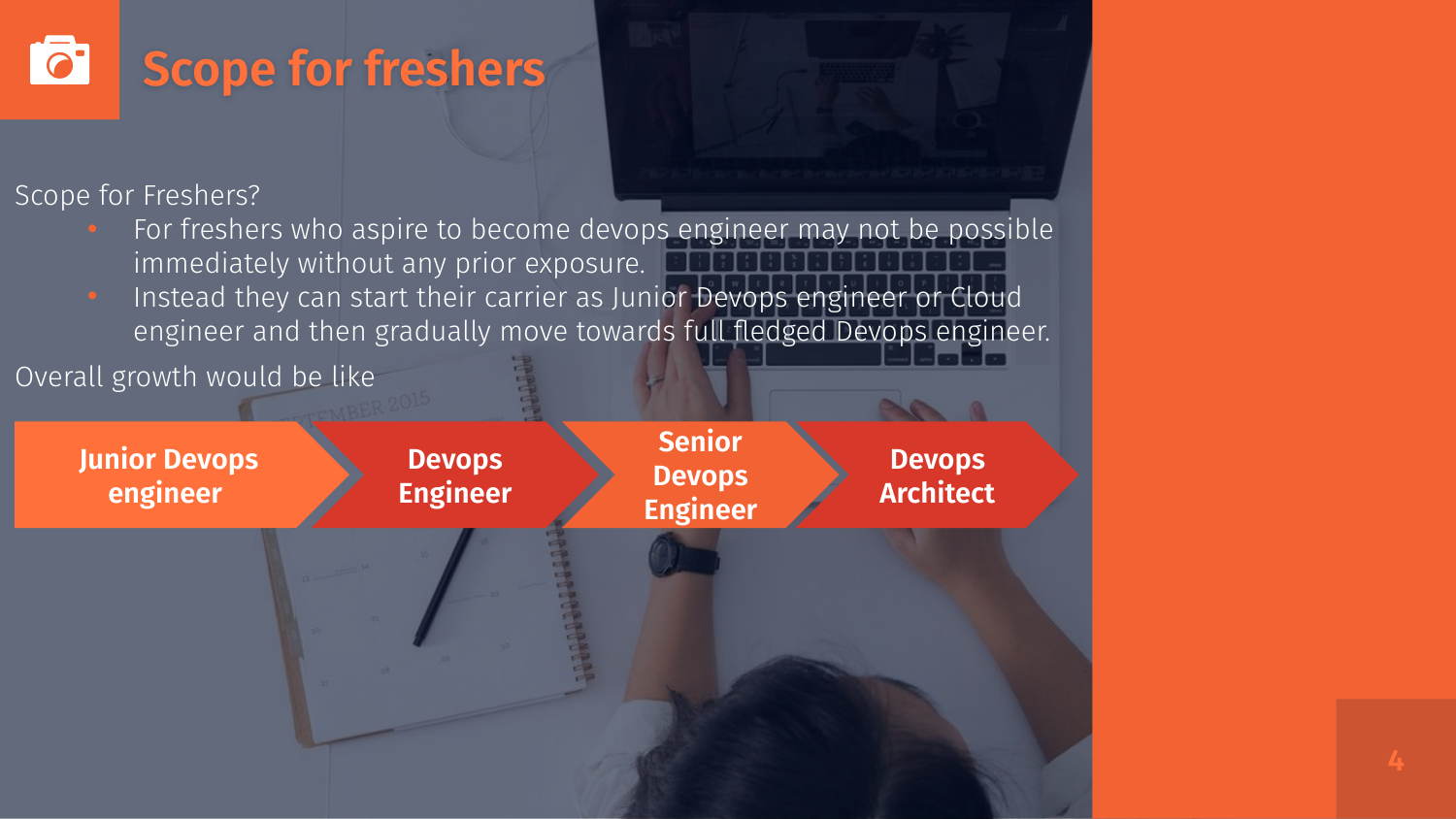

# Scope for freshers

Scope for Freshers?
For freshers who aspire to become devops engineer may not be possible immediately without any prior exposure.
Instead they can start their carrier as Junior Devops engineer or Cloud engineer and then gradually move towards full fledged Devops engineer.
Overall growth would be like

Junior Devops engineer
Devops Engineer
Senior Devops Engineer
Devops Architect
4